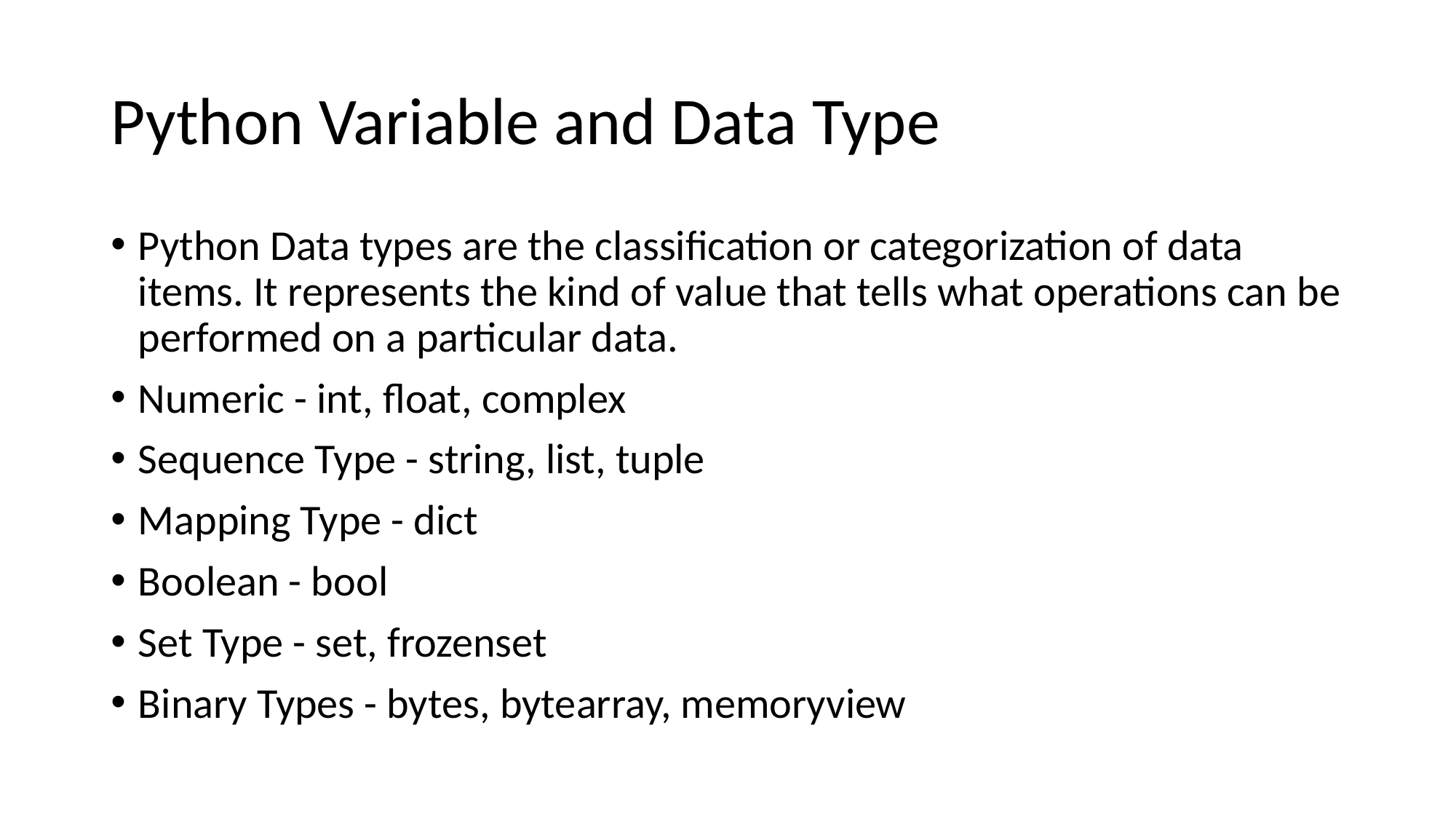

# Python Variable and Data Type
Python Data types are the classification or categorization of data items. It represents the kind of value that tells what operations can be performed on a particular data.
Numeric - int, float, complex
Sequence Type - string, list, tuple
Mapping Type - dict
Boolean - bool
Set Type - set, frozenset
Binary Types - bytes, bytearray, memoryview